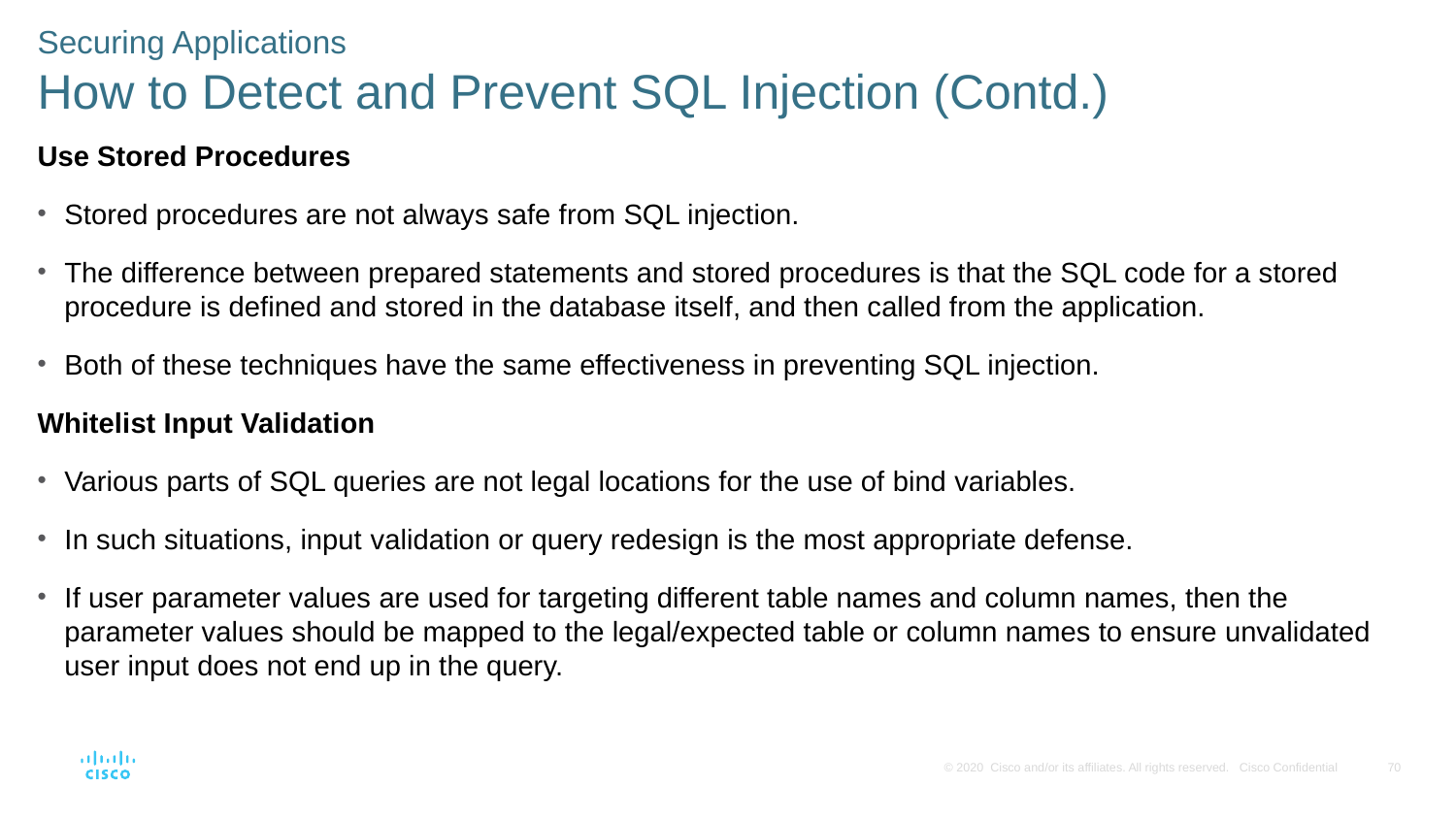

Securing Applications
How to Detect and Prevent SQL Injection (Contd.)
Use Stored Procedures
Stored procedures are not always safe from SQL injection.
The difference between prepared statements and stored procedures is that the SQL code for a stored procedure is defined and stored in the database itself, and then called from the application.
Both of these techniques have the same effectiveness in preventing SQL injection.
Whitelist Input Validation
Various parts of SQL queries are not legal locations for the use of bind variables.
In such situations, input validation or query redesign is the most appropriate defense.
If user parameter values are used for targeting different table names and column names, then the parameter values should be mapped to the legal/expected table or column names to ensure unvalidated user input does not end up in the query.